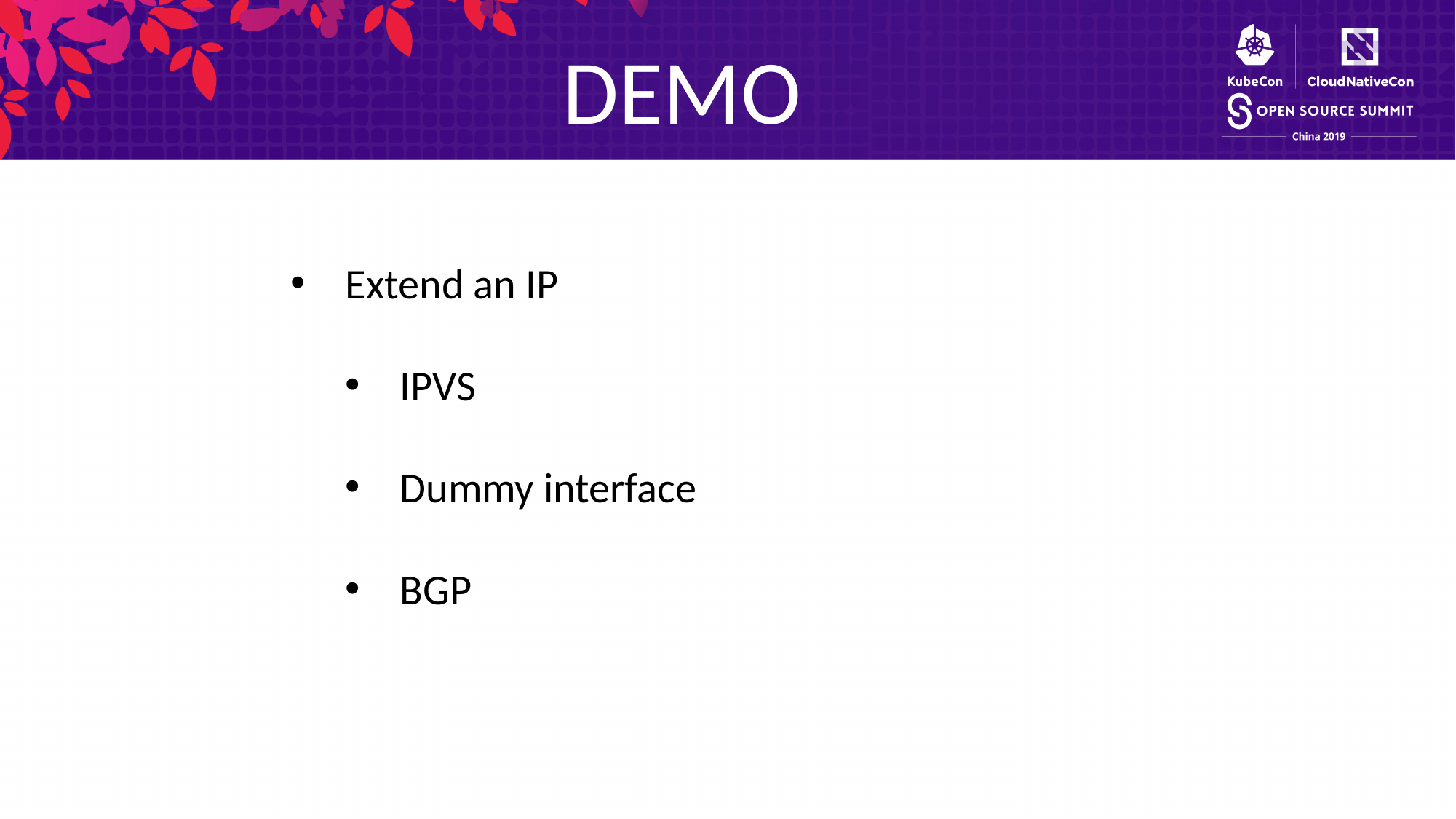

DEMO
Extend an IP

IPVS

Dummy interface

BGP